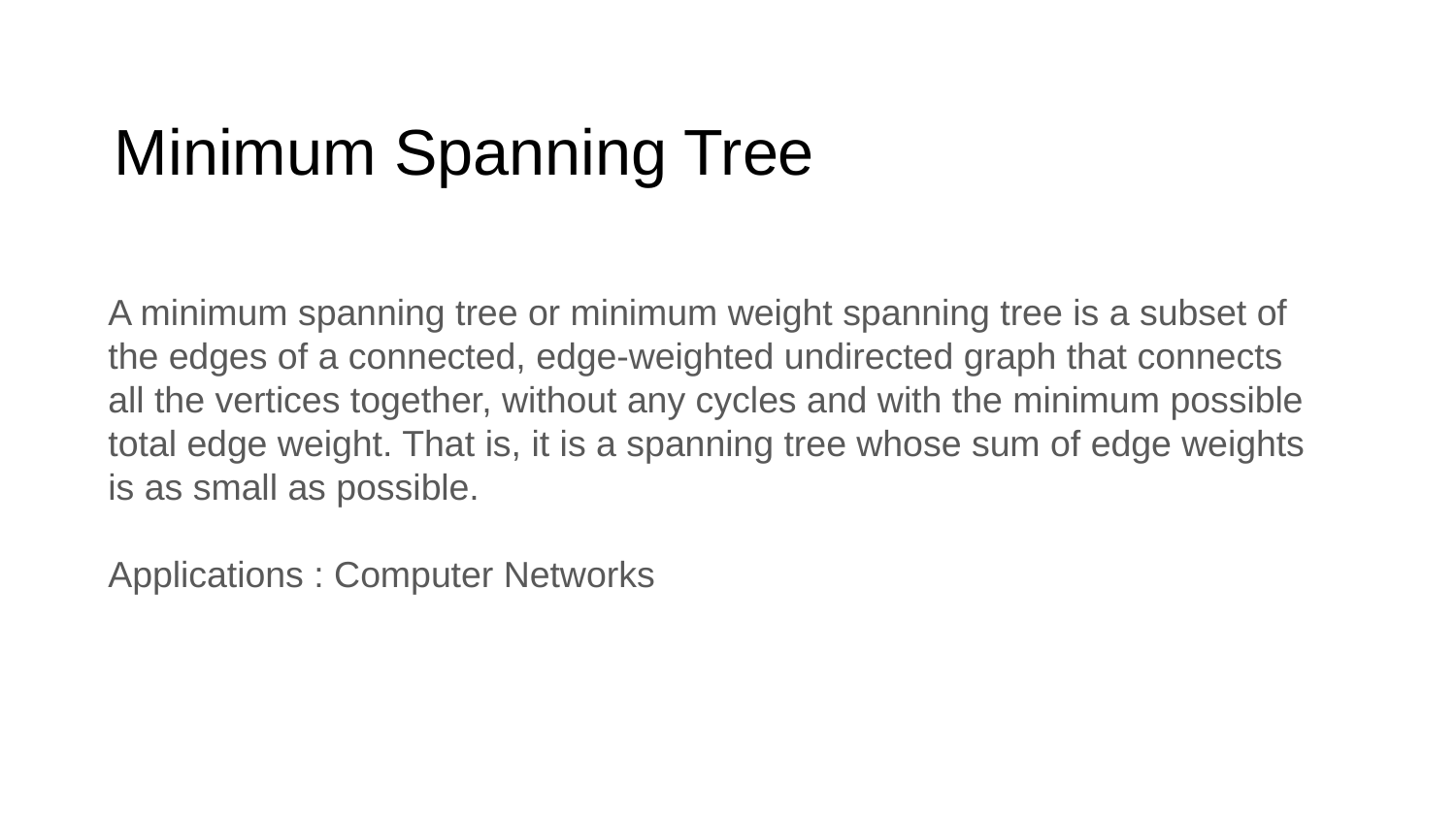

# Minimum Spanning Tree
A minimum spanning tree or minimum weight spanning tree is a subset of the edges of a connected, edge-weighted undirected graph that connects all the vertices together, without any cycles and with the minimum possible total edge weight. That is, it is a spanning tree whose sum of edge weights is as small as possible.

Applications : Computer Networks